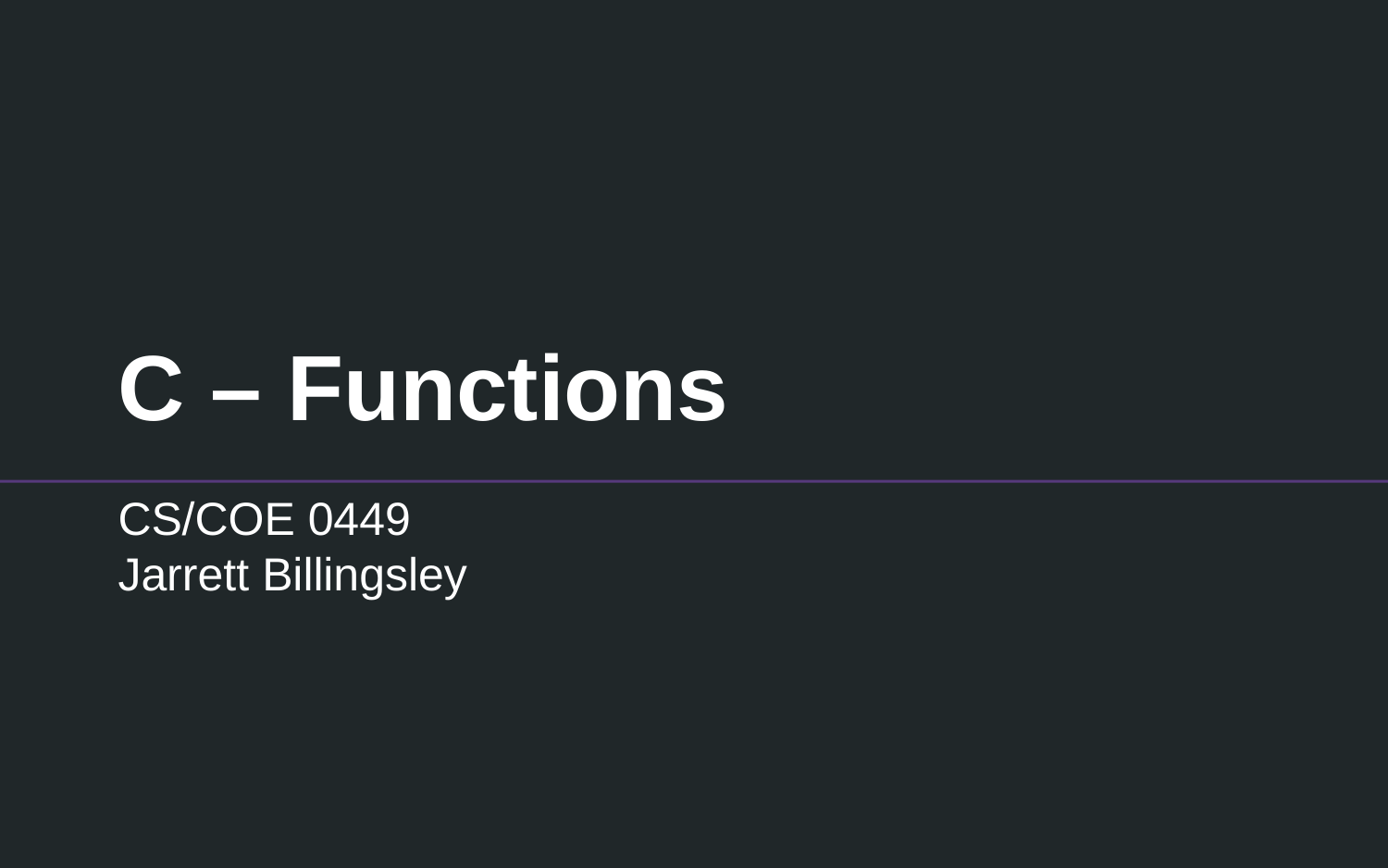

# C – Functions
CS/COE 0449
Jarrett Billingsley